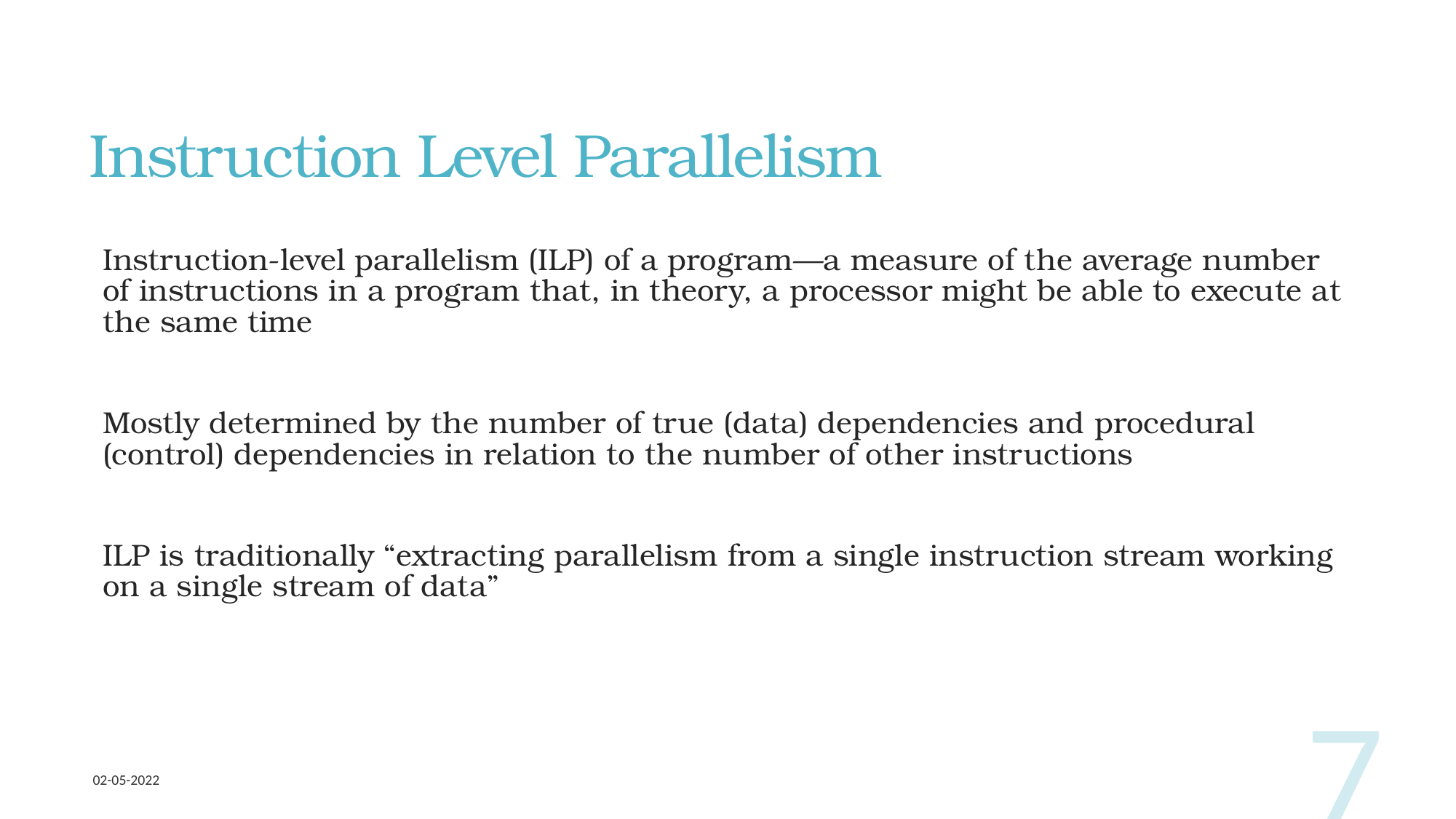

# Instruction Level Parallelism
Instruction-level parallelism (ILP) of a program—a measure of the average number of instructions in a program that, in theory, a processor might be able to execute at the same time

Mostly determined by the number of true (data) dependencies and procedural (control) dependencies in relation to the number of other instructions

ILP is traditionally “extracting parallelism from a single instruction stream working on a single stream of data”

7
02-05-2022